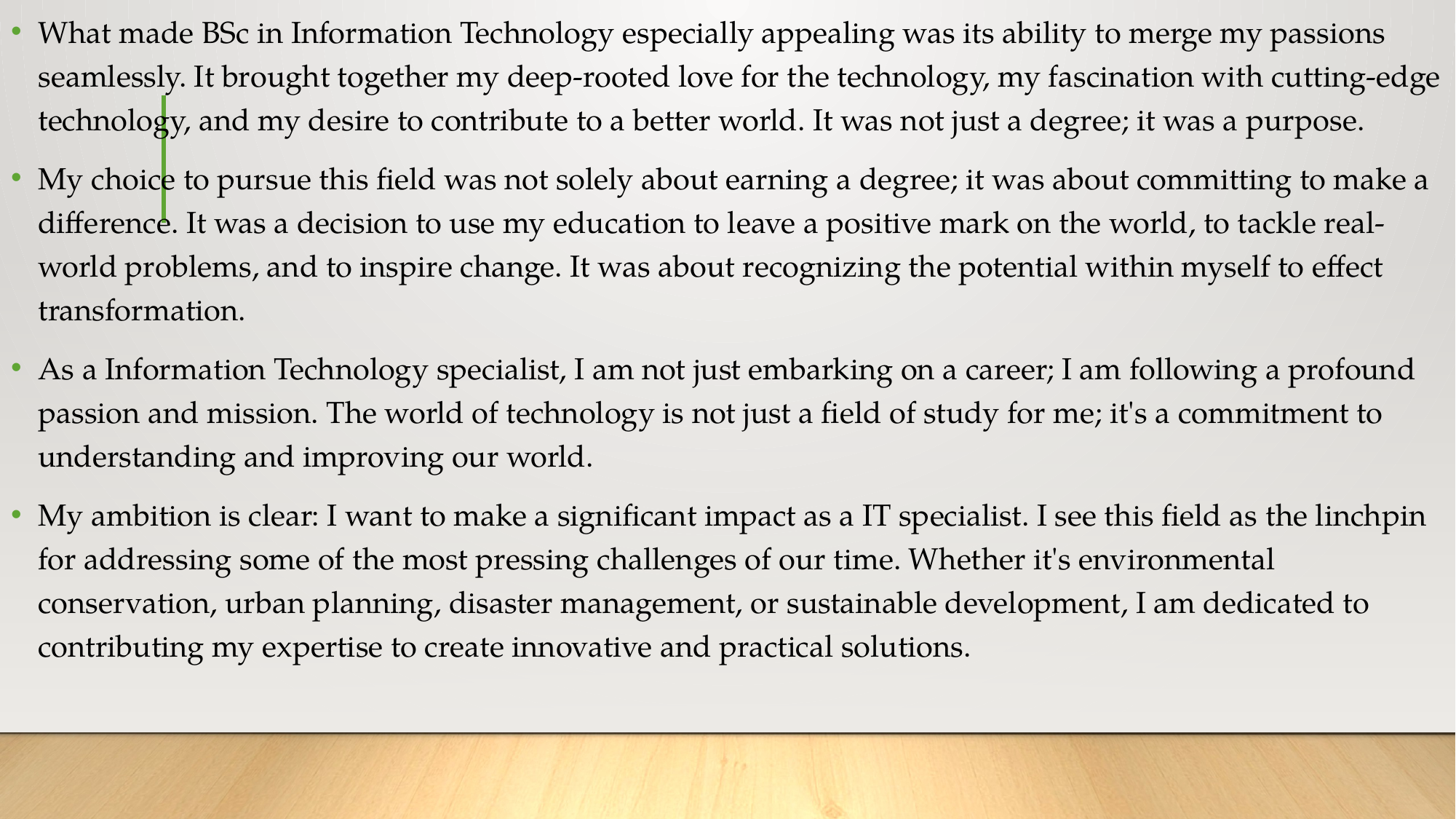

What made BSc in Information Technology especially appealing was its ability to merge my passions seamlessly. It brought together my deep-rooted love for the technology, my fascination with cutting-edge technology, and my desire to contribute to a better world. It was not just a degree; it was a purpose.
My choice to pursue this field was not solely about earning a degree; it was about committing to make a difference. It was a decision to use my education to leave a positive mark on the world, to tackle real-world problems, and to inspire change. It was about recognizing the potential within myself to effect transformation.
As a Information Technology specialist, I am not just embarking on a career; I am following a profound passion and mission. The world of technology is not just a field of study for me; it's a commitment to understanding and improving our world.
My ambition is clear: I want to make a significant impact as a IT specialist. I see this field as the linchpin for addressing some of the most pressing challenges of our time. Whether it's environmental conservation, urban planning, disaster management, or sustainable development, I am dedicated to contributing my expertise to create innovative and practical solutions.